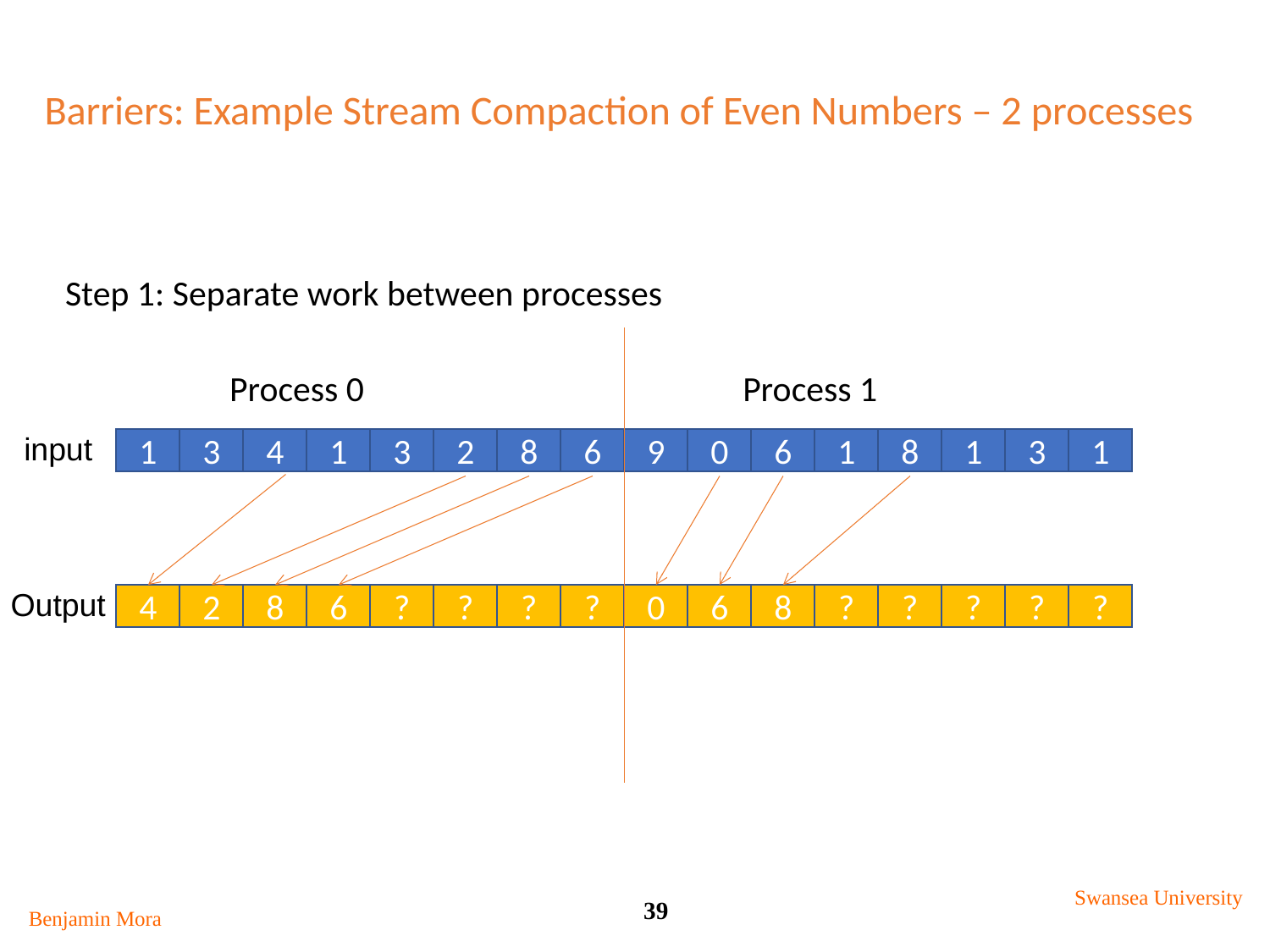

# Barriers: Example Stream Compaction of Even Numbers – 2 processes
Step 1: Separate work between processes
Process 0
Process 1
input
1
3
4
1
3
2
8
6
9
0
6
1
8
1
3
1
Output
4
2
8
6
?
?
?
?
0
6
8
?
?
?
?
?
Swansea University
39
Benjamin Mora